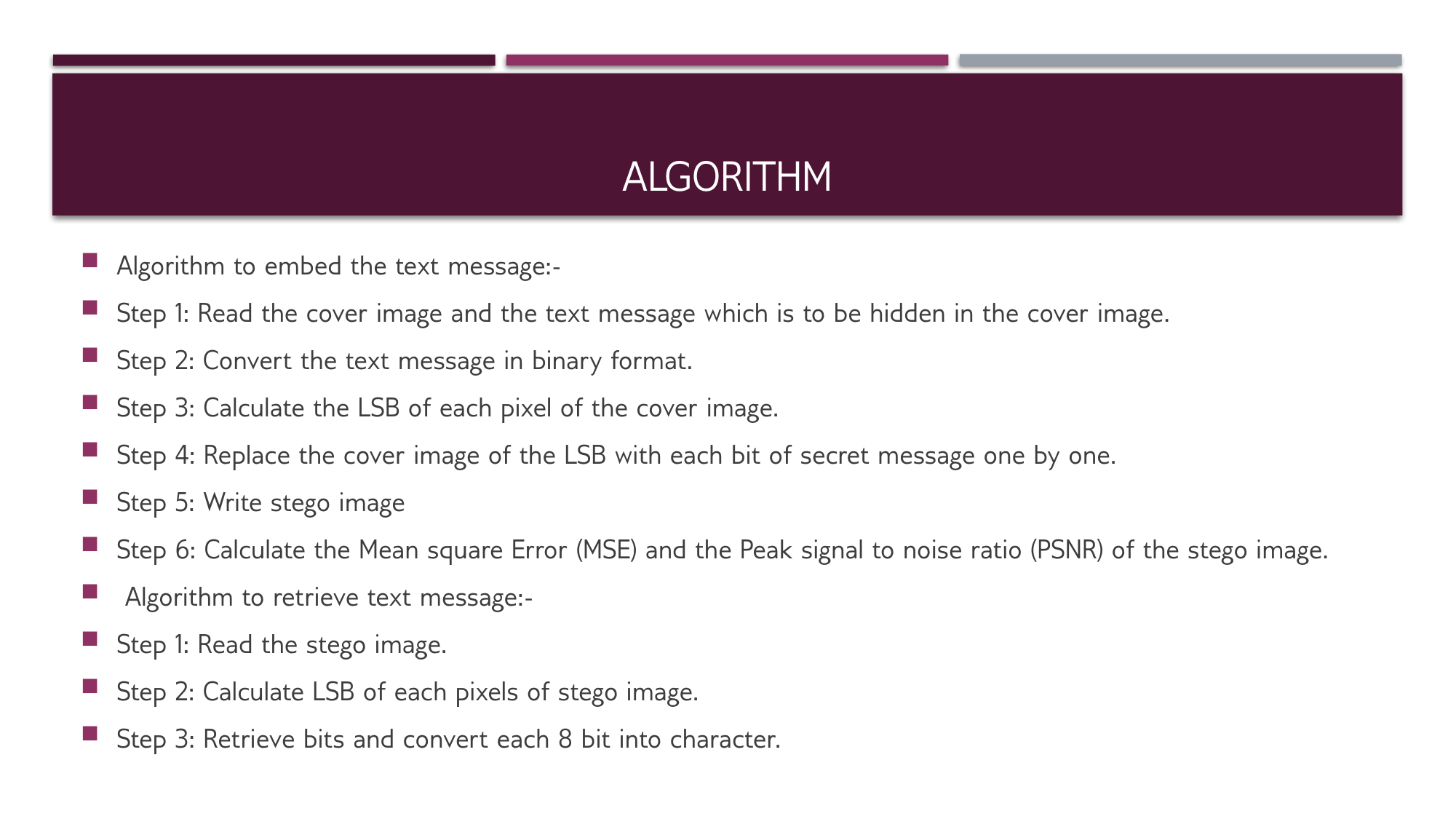

# Algorithm
Algorithm to embed the text message:-
Step 1: Read the cover image and the text message which is to be hidden in the cover image.
Step 2: Convert the text message in binary format.
Step 3: Calculate the LSB of each pixel of the cover image.
Step 4: Replace the cover image of the LSB with each bit of secret message one by one.
Step 5: Write stego image
Step 6: Calculate the Mean square Error (MSE) and the Peak signal to noise ratio (PSNR) of the stego image.
 Algorithm to retrieve text message:-
Step 1: Read the stego image.
Step 2: Calculate LSB of each pixels of stego image.
Step 3: Retrieve bits and convert each 8 bit into character.